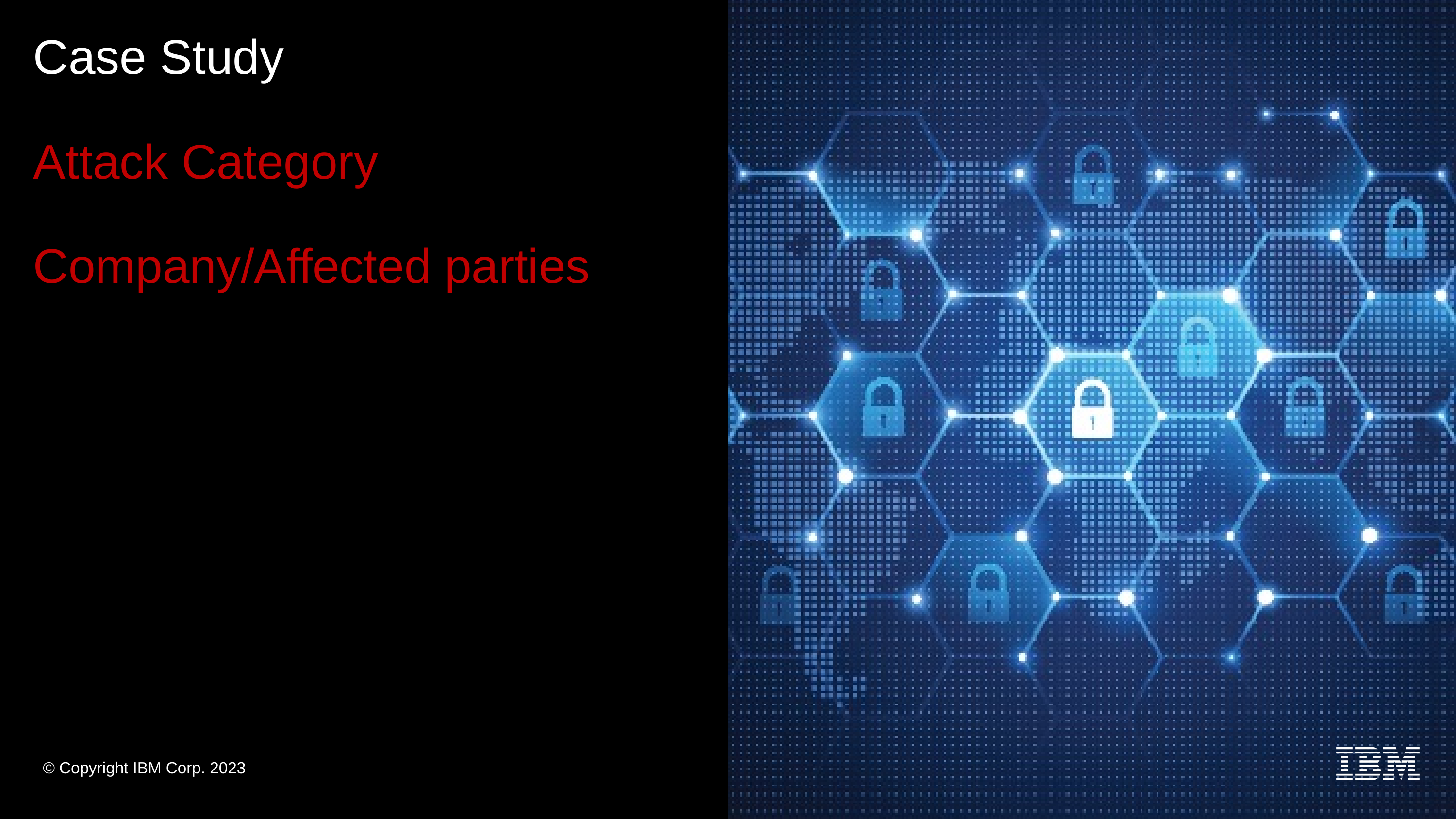

# Case Study Attack Category Company/Affected parties